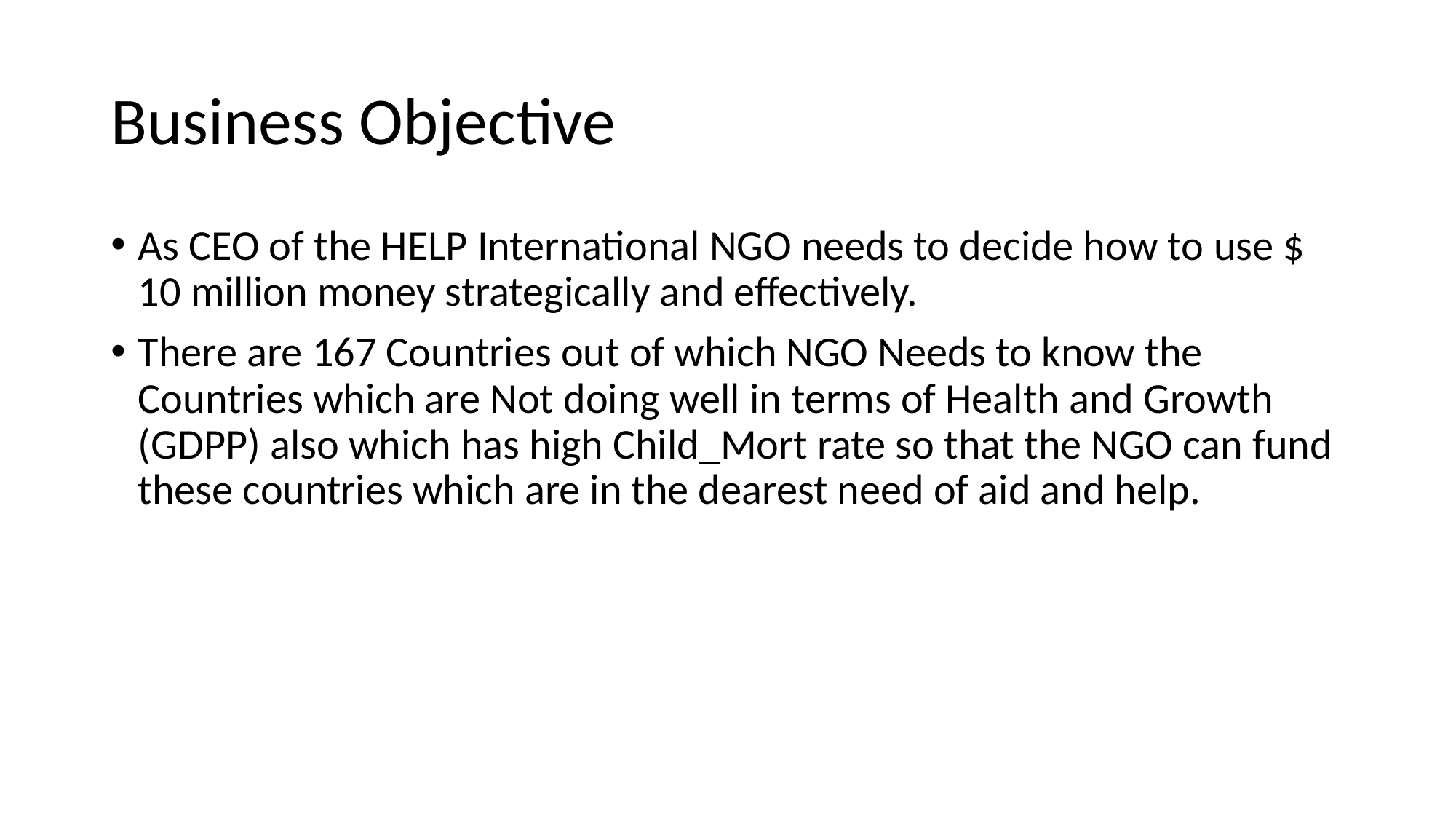

# Business Objective
As CEO of the HELP International NGO needs to decide how to use $ 10 million money strategically and effectively.
There are 167 Countries out of which NGO Needs to know the Countries which are Not doing well in terms of Health and Growth (GDPP) also which has high Child_Mort rate so that the NGO can fund these countries which are in the dearest need of aid and help.